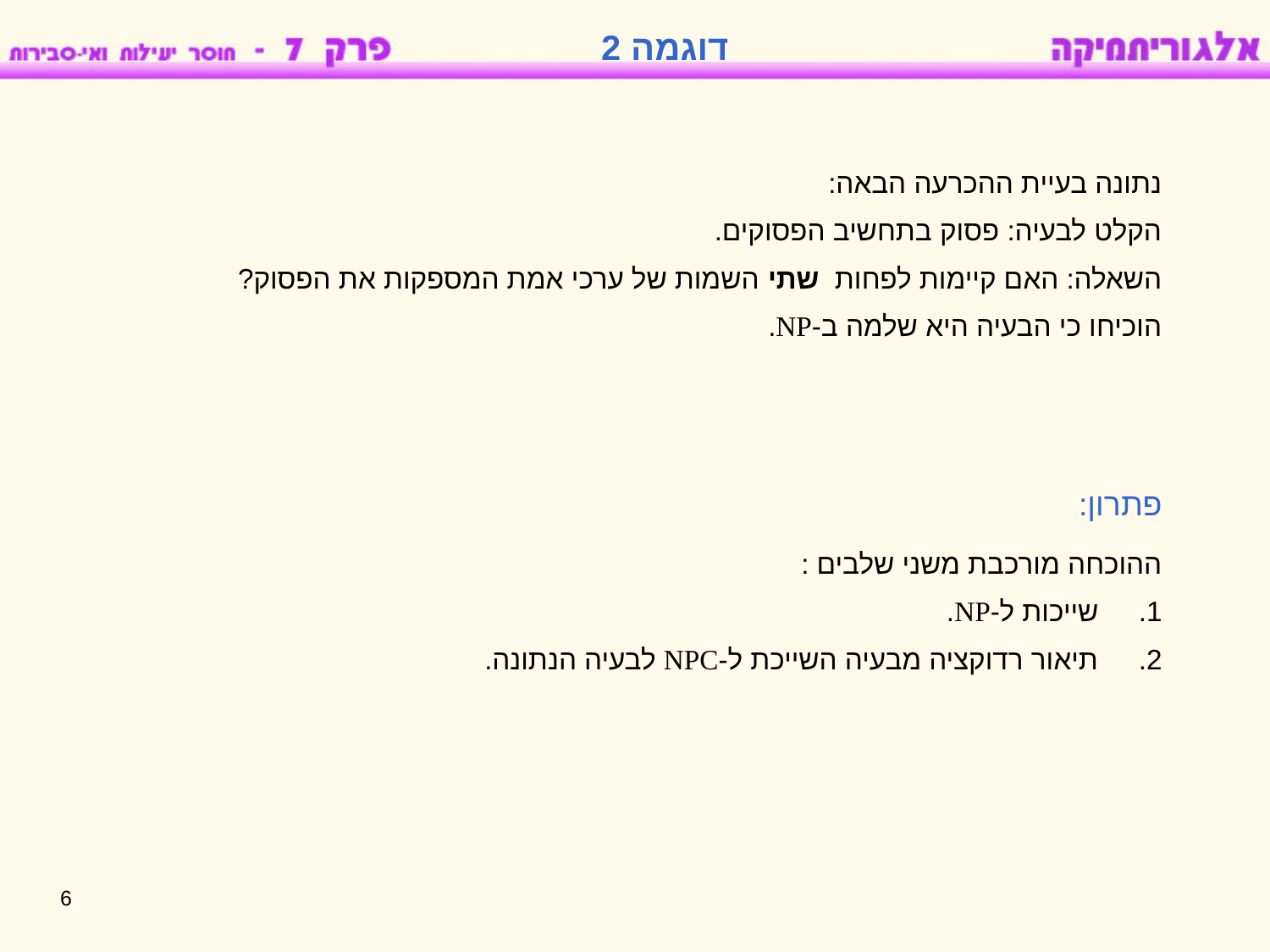

דוגמה 2
נתונה בעיית ההכרעה הבאה:
הקלט לבעיה: פסוק בתחשיב הפסוקים.
השאלה: האם קיימות לפחות  שתי השמות של ערכי אמת המספקות את הפסוק?
הוכיחו כי הבעיה היא שלמה ב-NP.
פתרון:
ההוכחה מורכבת משני שלבים :
שייכות ל-NP.
תיאור רדוקציה מבעיה השייכת ל-NPC לבעיה הנתונה.
6